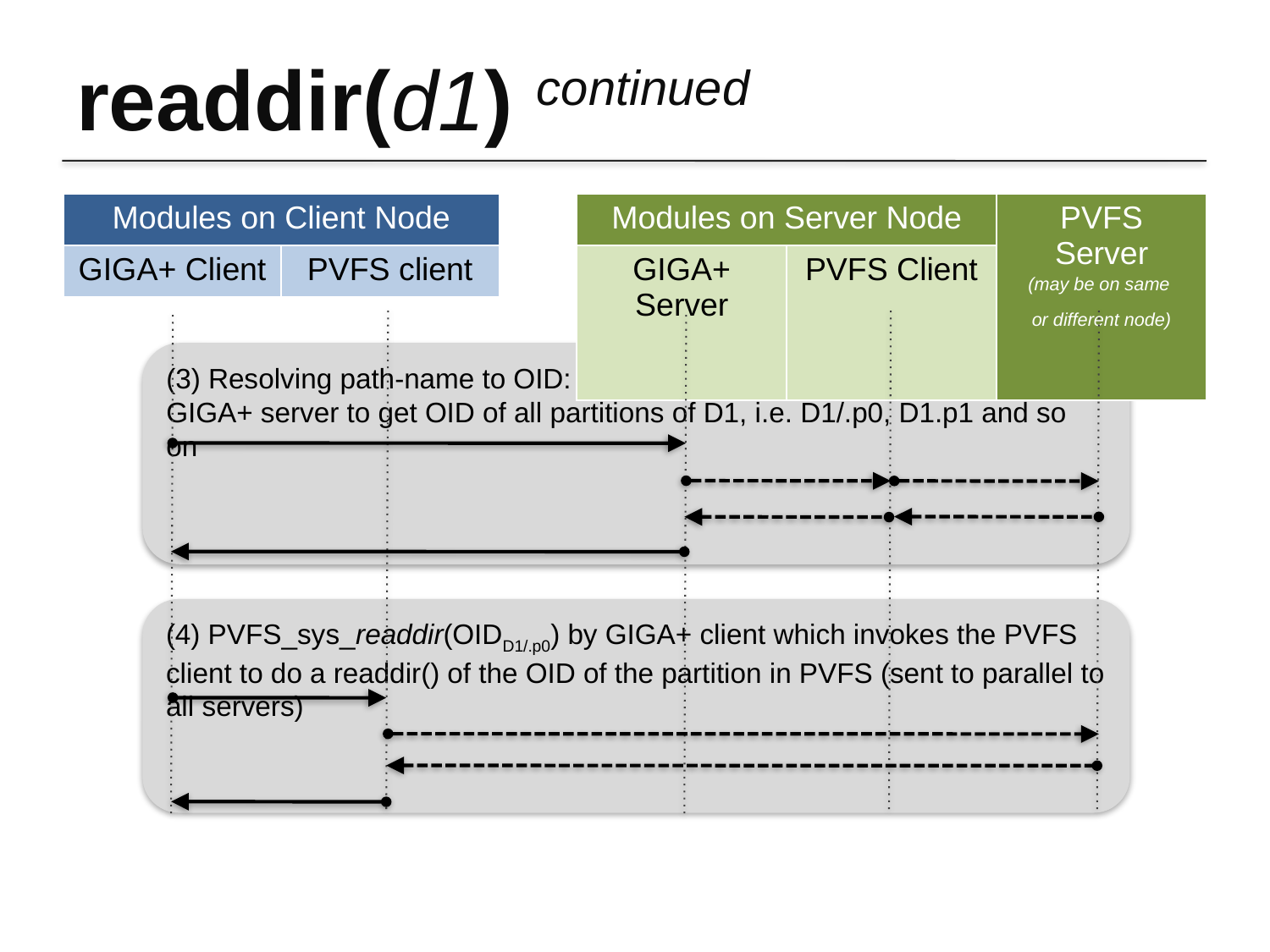

# readdir(d1) continued
| Modules on Client Node |  |
| --- | --- |
| GIGA+ Client | PVFS client |
| Modules on Server Node |  | PVFS Server (may be on same or different node) |
| --- | --- | --- |
| GIGA+ Server | PVFS Client |  |
(3) Resolving path-name to OID: GIGA+ client sends an RPC request to GIGA+ server to get OID of all partitions of D1, i.e. D1/.p0, D1.p1 and so on
(4) PVFS_sys_readdir(OIDD1/.p0) by GIGA+ client which invokes the PVFS client to do a readdir() of the OID of the partition in PVFS (sent to parallel to all servers)